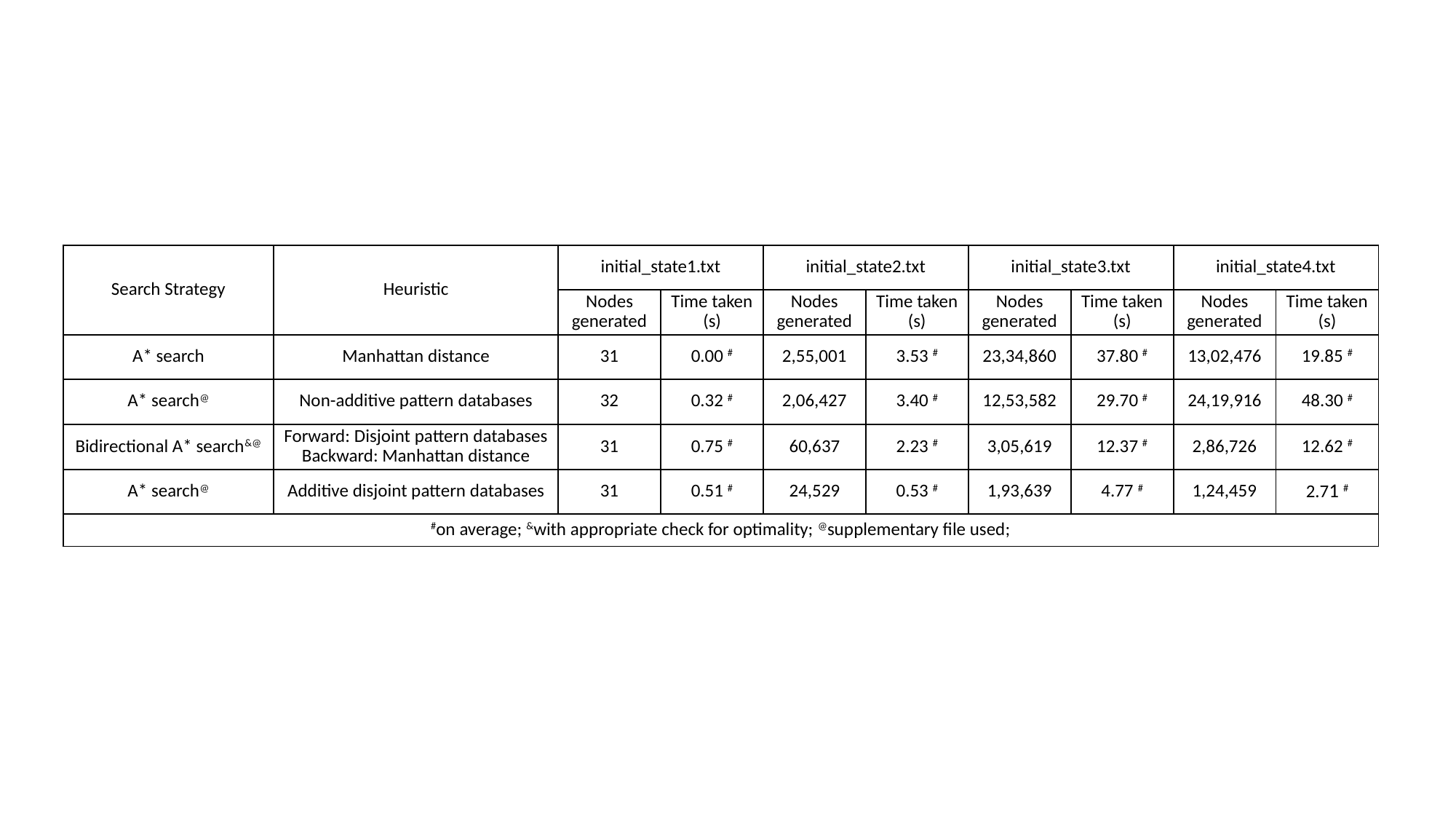

| Search Strategy | Heuristic | initial\_state1.txt |  | initial\_state2.txt |  | initial\_state3.txt |  | initial\_state4.txt |  |
| --- | --- | --- | --- | --- | --- | --- | --- | --- | --- |
|  |  | Nodes generated | Time taken (s) | Nodes generated | Time taken (s) | Nodes generated | Time taken (s) | Nodes generated | Time taken (s) |
| A\* search | Manhattan distance | 31 | 0.00 # | 2,55,001 | 3.53 # | 23,34,860 | 37.80 # | 13,02,476 | 19.85 # |
| A\* search@ | Non-additive pattern databases | 32 | 0.32 # | 2,06,427 | 3.40 # | 12,53,582 | 29.70 # | 24,19,916 | 48.30 # |
| Bidirectional A\* search&@ | Forward: Disjoint pattern databases Backward: Manhattan distance | 31 | 0.75 # | 60,637 | 2.23 # | 3,05,619 | 12.37 # | 2,86,726 | 12.62 # |
| A\* search@ | Additive disjoint pattern databases | 31 | 0.51 # | 24,529 | 0.53 # | 1,93,639 | 4.77 # | 1,24,459 | 2.71 # |
| #on average; &with appropriate check for optimality; @supplementary file used; |  |  |  |  |  |  |  |  |  |